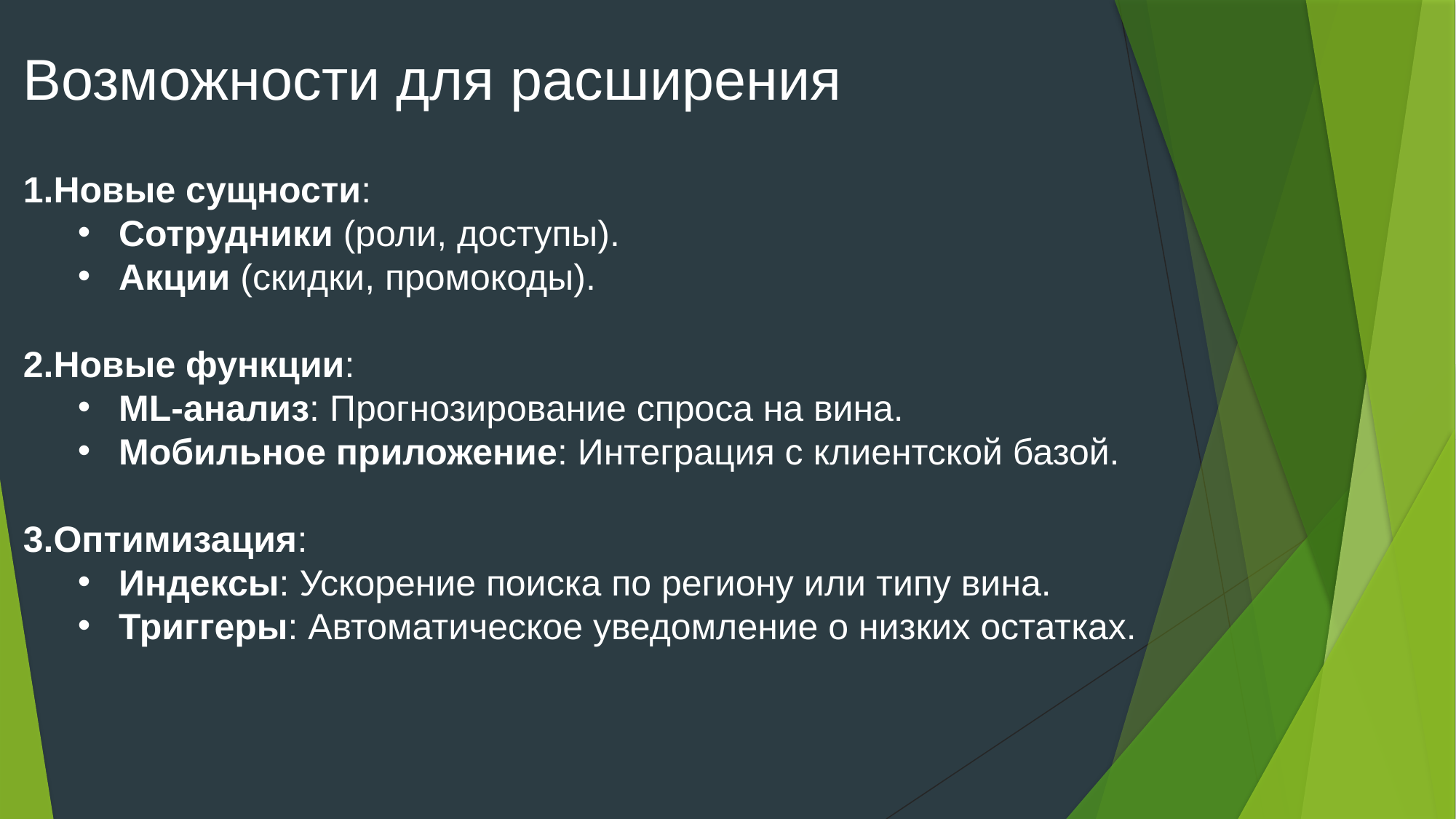

Возможности для расширения
Новые сущности:
Сотрудники (роли, доступы).
Акции (скидки, промокоды).

Новые функции:
ML-анализ: Прогнозирование спроса на вина.
Мобильное приложение: Интеграция с клиентской базой.

Оптимизация:
Индексы: Ускорение поиска по региону или типу вина.
Триггеры: Автоматическое уведомление о низких остатках.